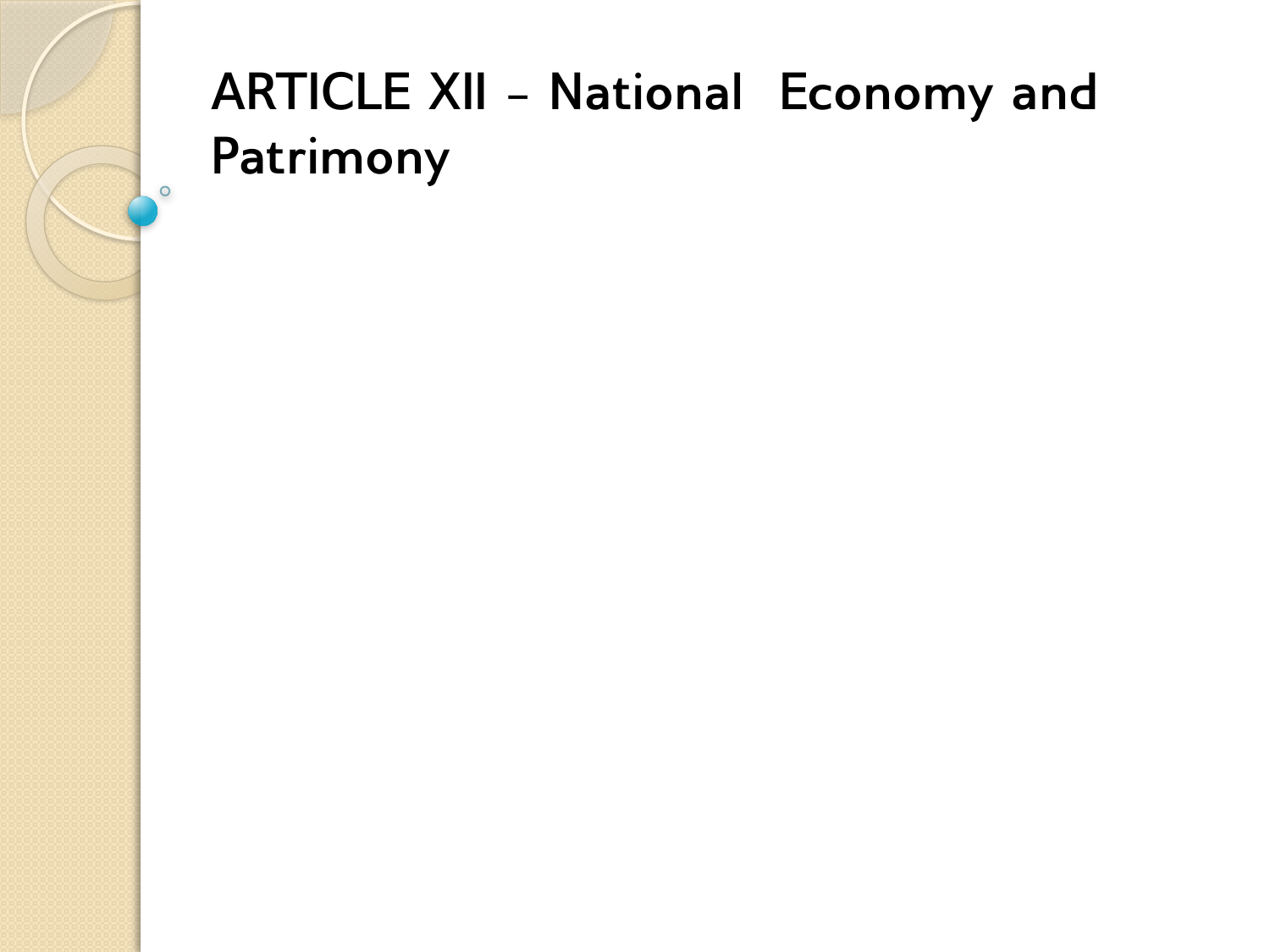

# ARTICLE XII – National  Economy and Patrimony